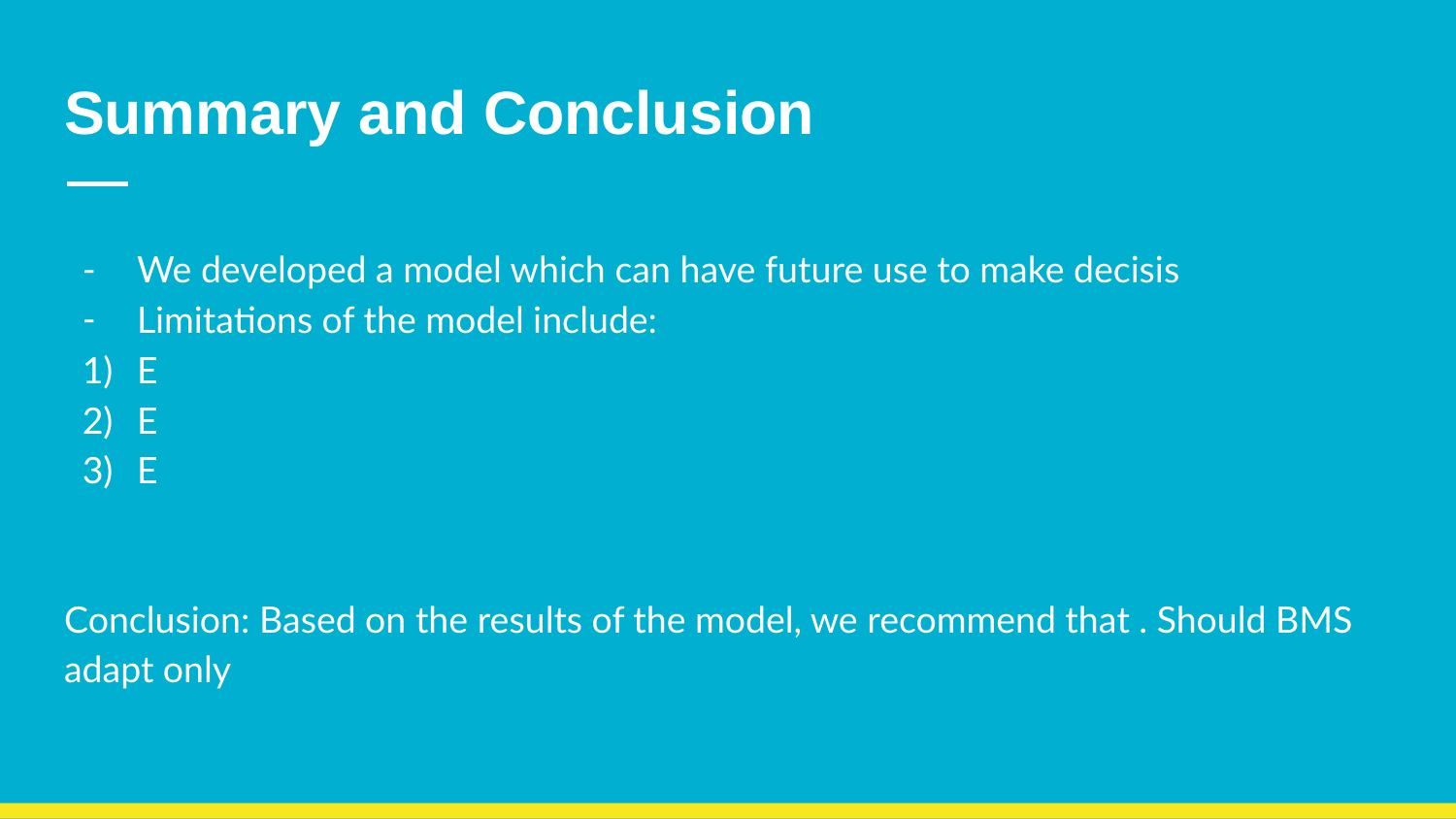

# Summary and Conclusion
We developed a model which can have future use to make decisis
Limitations of the model include:
E
E
E

Conclusion: Based on the results of the model, we recommend that . Should BMS adapt only